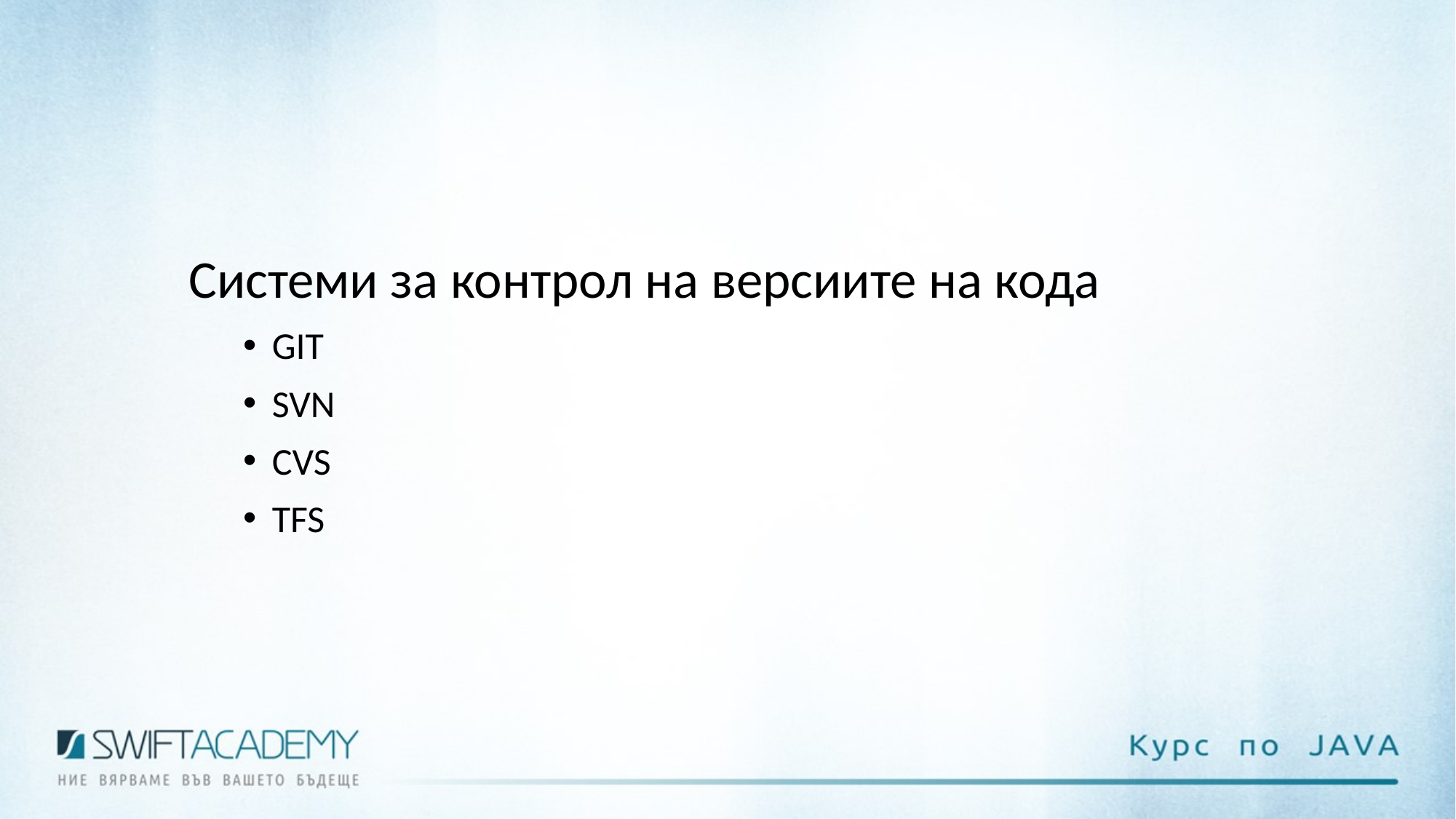

Системи за контрол на версиите на кода
 GIT
 SVN
 CVS
 TFS